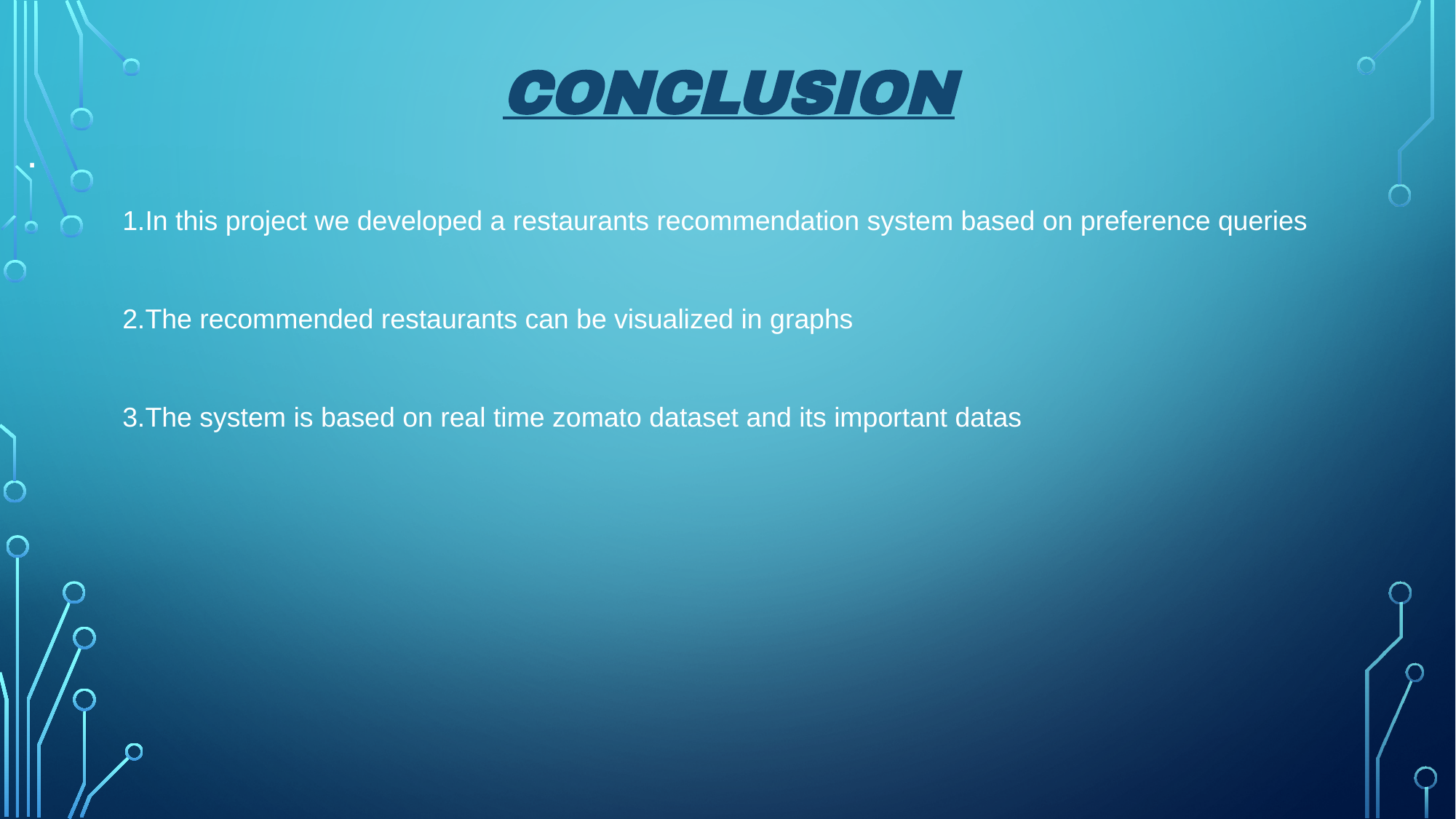

CONCLUSION
.

1.In this project we developed a restaurants recommendation system based on preference queries

2.The recommended restaurants can be visualized in graphs

3.The system is based on real time zomato dataset and its important datas